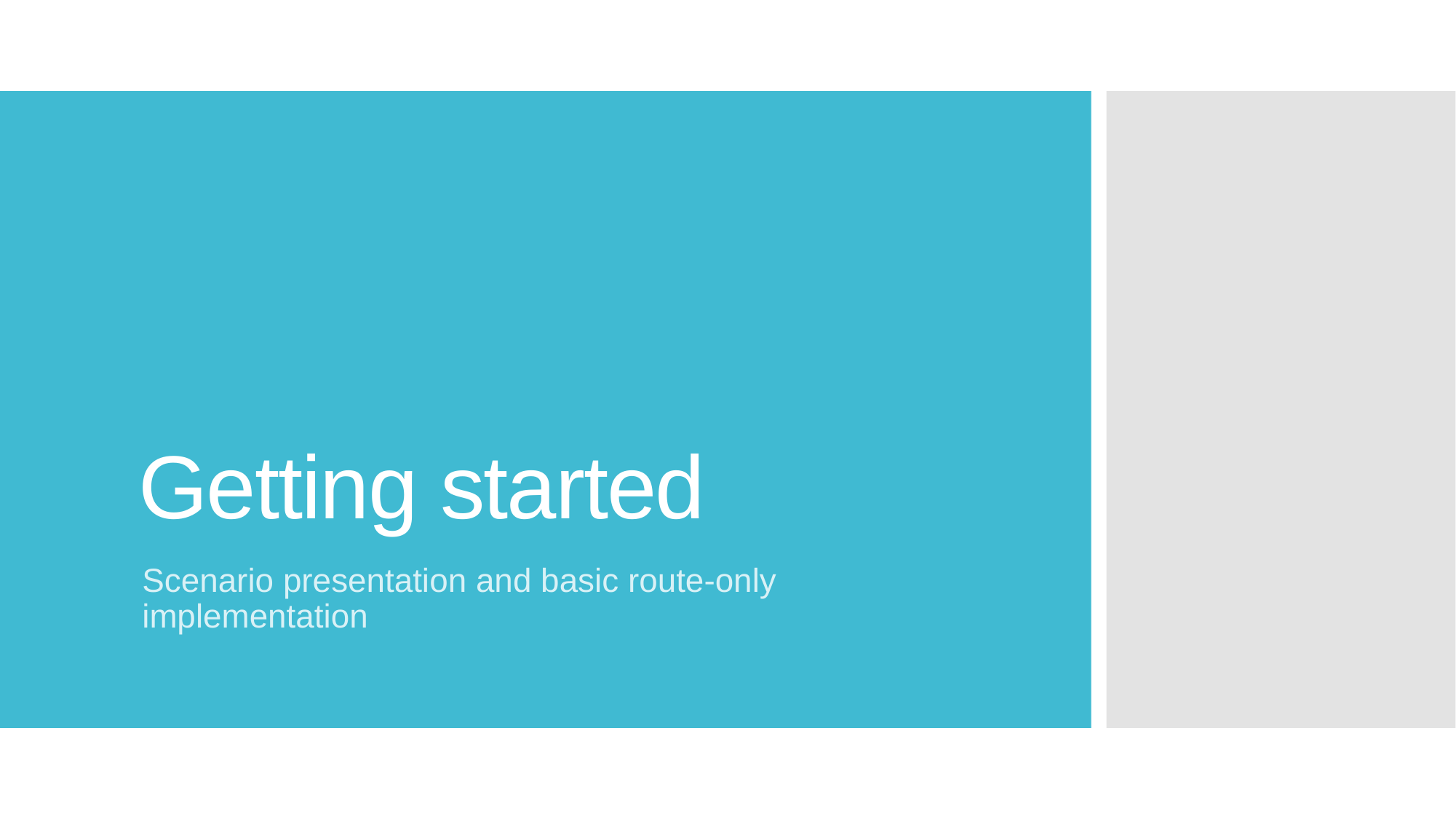

# Getting started
Scenario presentation and basic route-only implementation